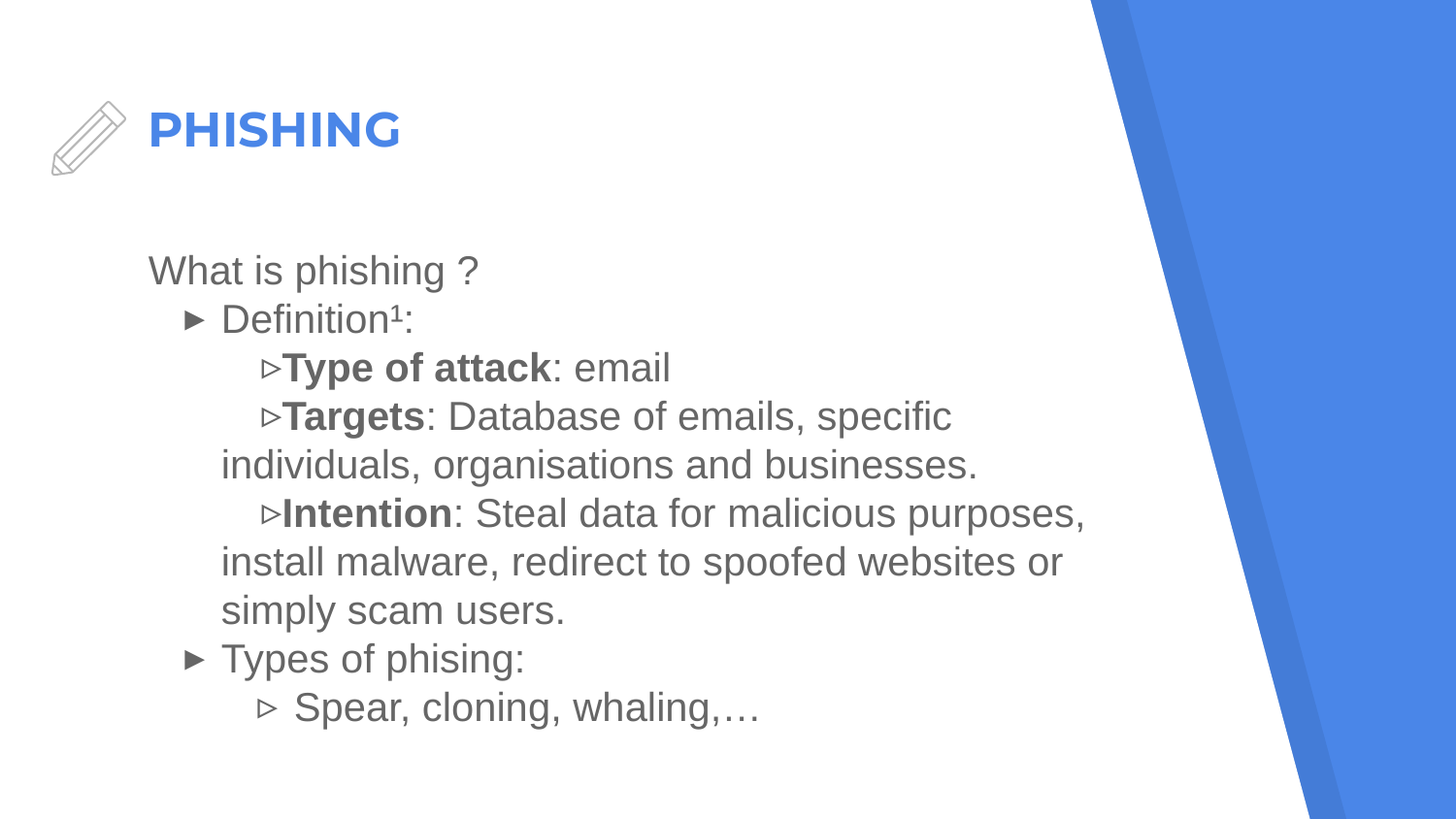

# PHISHING
What is phishing ?
Definition¹:
Type of attack: email
Targets: Database of emails, specific individuals, organisations and businesses.
Intention: Steal data for malicious purposes, install malware, redirect to spoofed websites or simply scam users.
Types of phising:
Spear, cloning, whaling,…

[ 1 ] https://en.wikipedia.org/wiki/Phishing